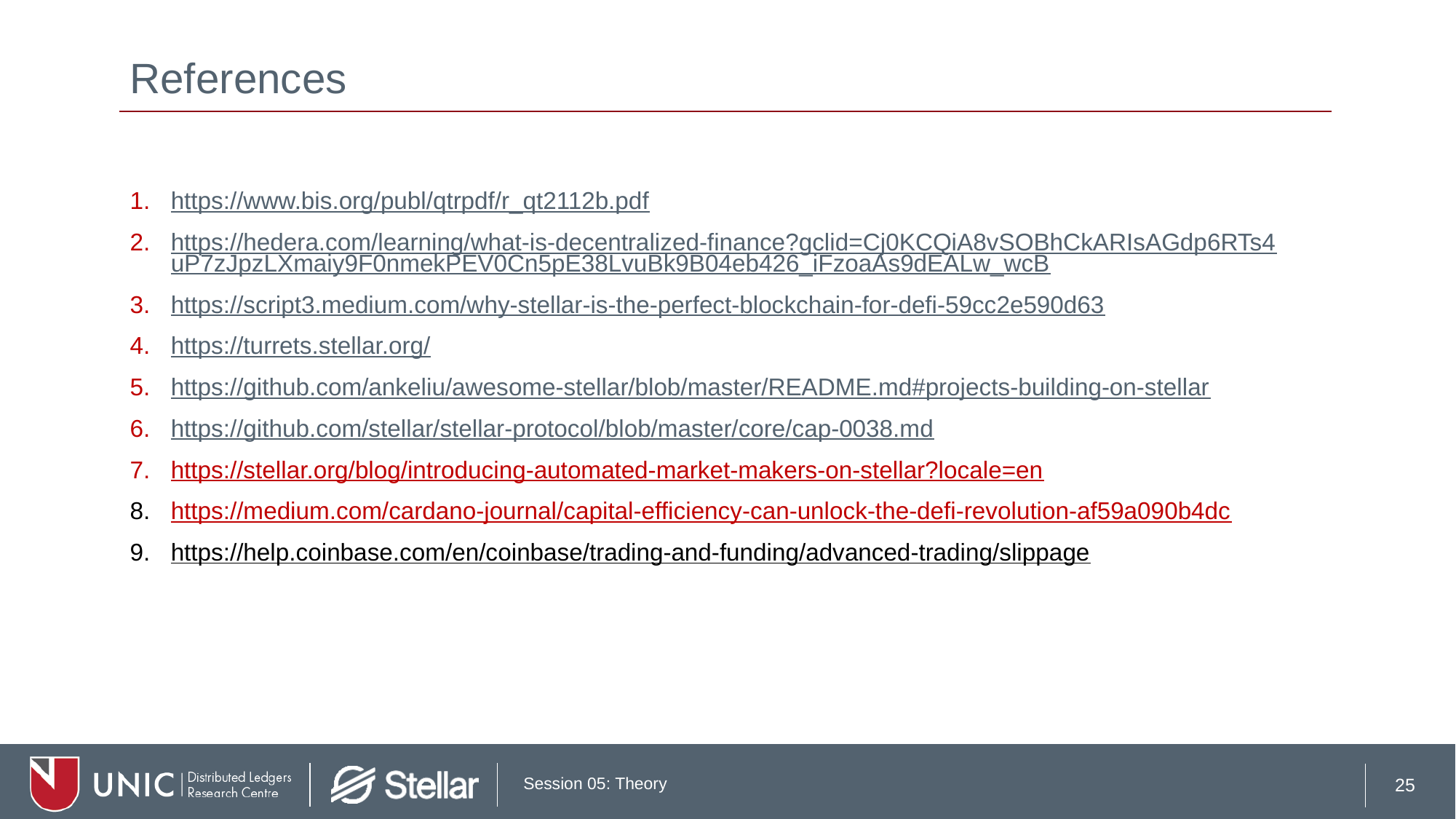

# References

https://www.bis.org/publ/qtrpdf/r_qt2112b.pdf
https://hedera.com/learning/what-is-decentralized-finance?gclid=Cj0KCQiA8vSOBhCkARIsAGdp6RTs4uP7zJpzLXmaiy9F0nmekPEV0Cn5pE38LvuBk9B04eb426_iFzoaAs9dEALw_wcB
https://script3.medium.com/why-stellar-is-the-perfect-blockchain-for-defi-59cc2e590d63
https://turrets.stellar.org/
https://github.com/ankeliu/awesome-stellar/blob/master/README.md#projects-building-on-stellar
https://github.com/stellar/stellar-protocol/blob/master/core/cap-0038.md
https://stellar.org/blog/introducing-automated-market-makers-on-stellar?locale=en
https://medium.com/cardano-journal/capital-efficiency-can-unlock-the-defi-revolution-af59a090b4dc
https://help.coinbase.com/en/coinbase/trading-and-funding/advanced-trading/slippage

25
Session 05: Theory